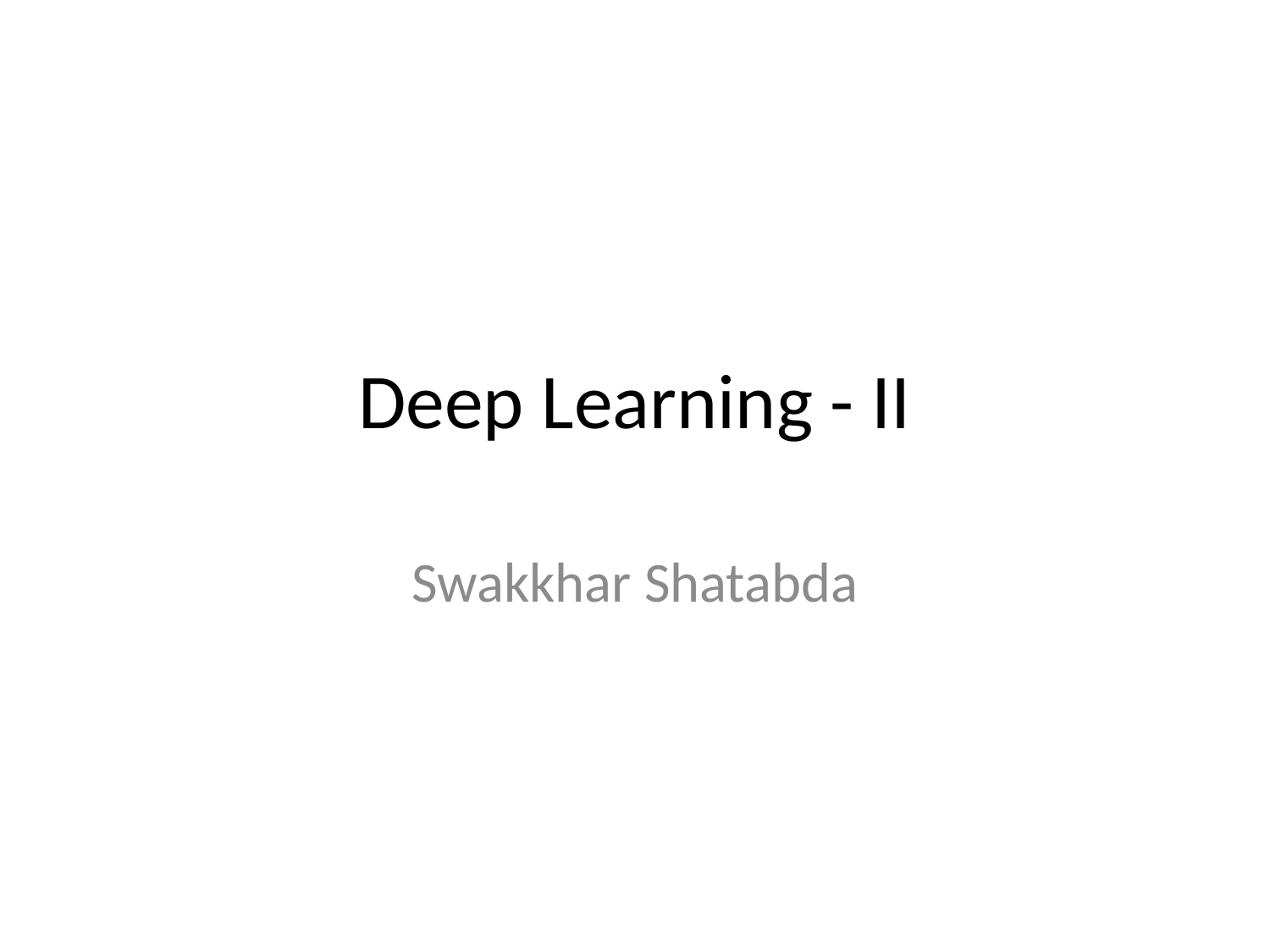

# Deep Learning - II
Swakkhar Shatabda